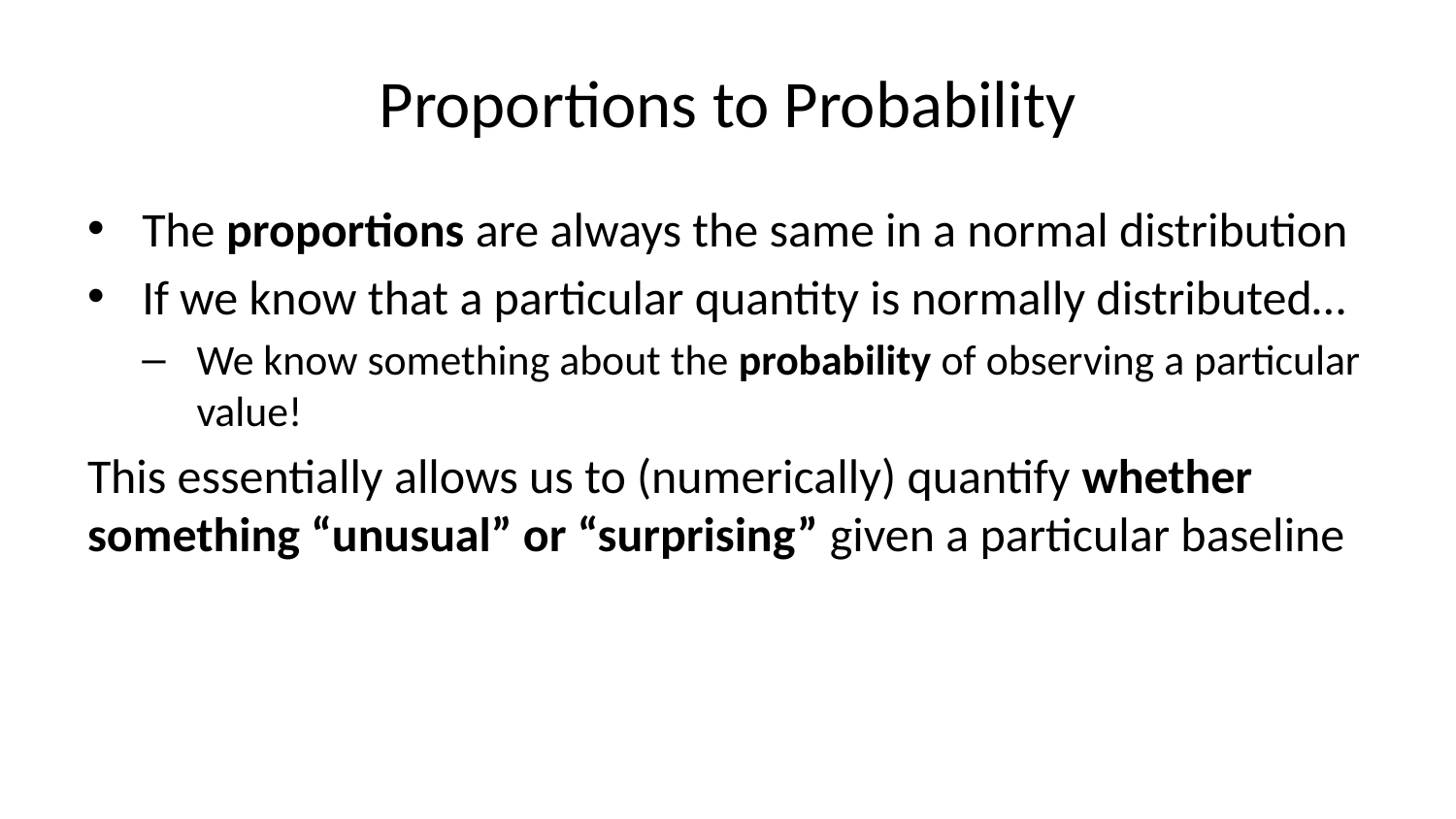

# Proportions to Probability
The proportions are always the same in a normal distribution
If we know that a particular quantity is normally distributed…
We know something about the probability of observing a particular value!
This essentially allows us to (numerically) quantify whether something “unusual” or “surprising” given a particular baseline